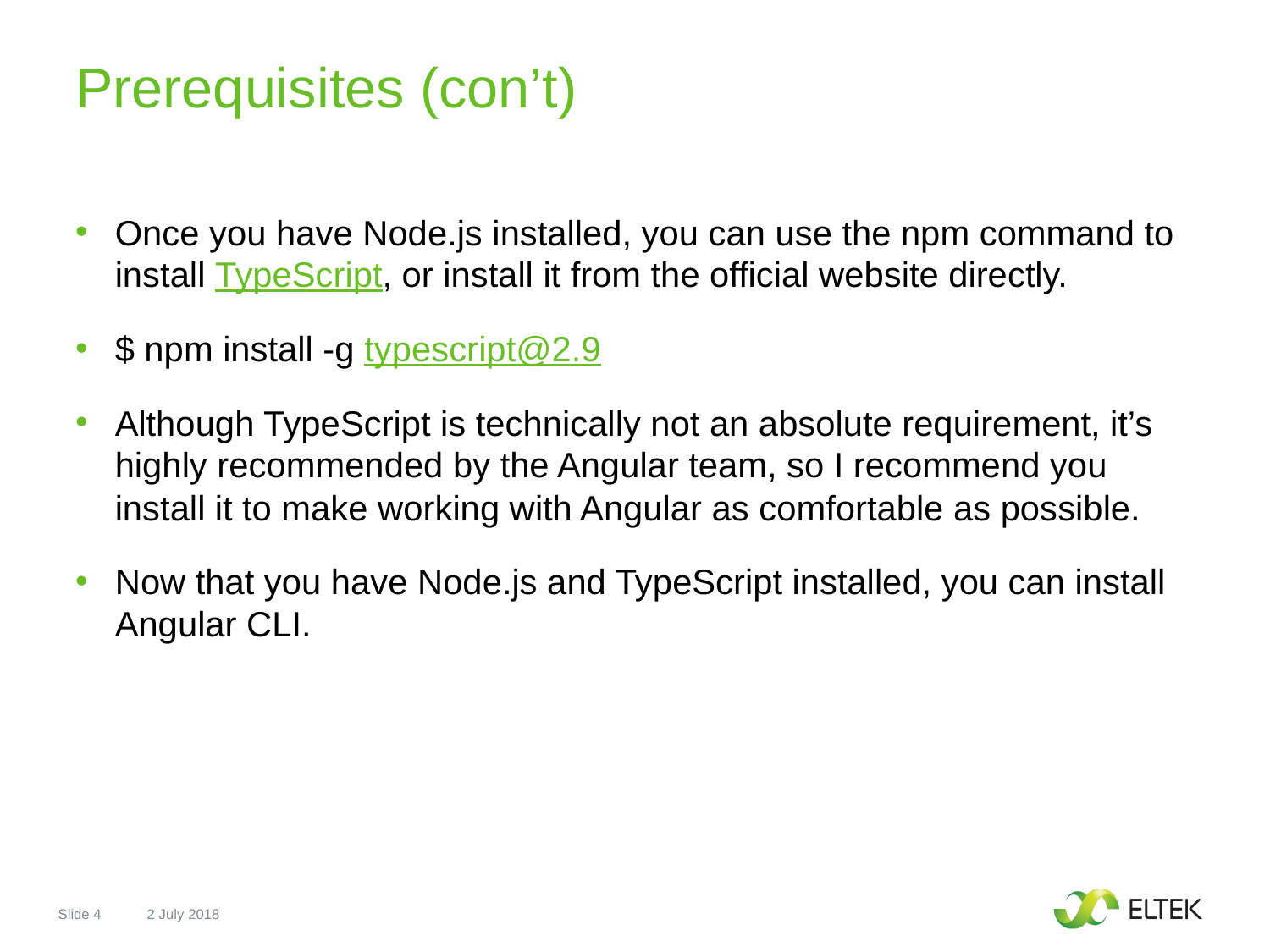

# Prerequisites (con’t)
Once you have Node.js installed, you can use the npm command to install TypeScript, or install it from the official website directly.
$ npm install -g typescript@2.9
Although TypeScript is technically not an absolute requirement, it’s highly recommended by the Angular team, so I recommend you install it to make working with Angular as comfortable as possible.
Now that you have Node.js and TypeScript installed, you can install Angular CLI.

Slide 4
2 July 2018